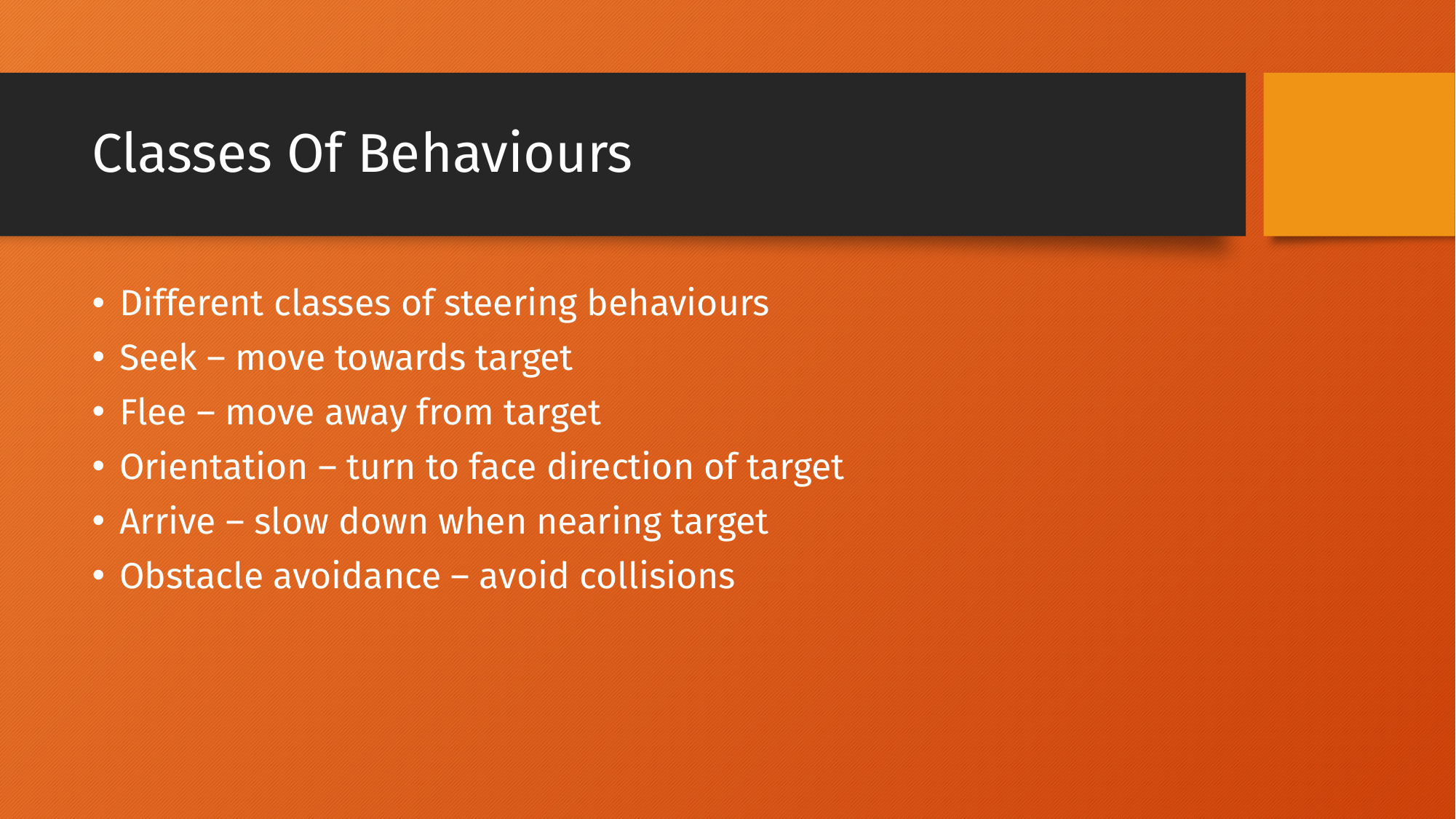

# Classes Of Behaviours
Different classes of steering behaviours
Seek – move towards target
Flee – move away from target
Orientation – turn to face direction of target
Arrive – slow down when nearing target
Obstacle avoidance – avoid collisions